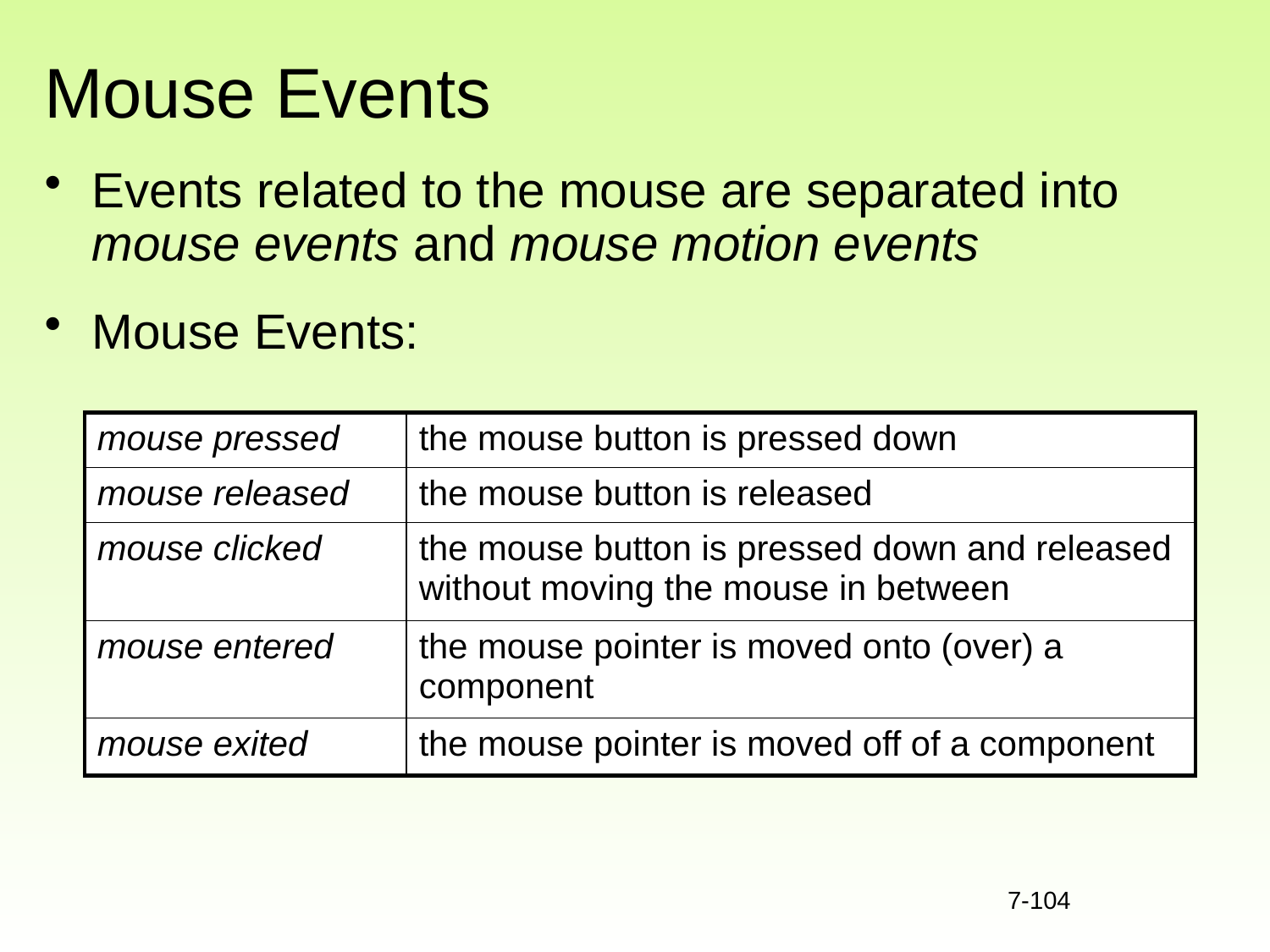

# Mouse Events
Events related to the mouse are separated into mouse events and mouse motion events
Mouse Events:
| mouse pressed | the mouse button is pressed down |
| --- | --- |
| mouse released | the mouse button is released |
| mouse clicked | the mouse button is pressed down and released without moving the mouse in between |
| mouse entered | the mouse pointer is moved onto (over) a component |
| mouse exited | the mouse pointer is moved off of a component |
7-104